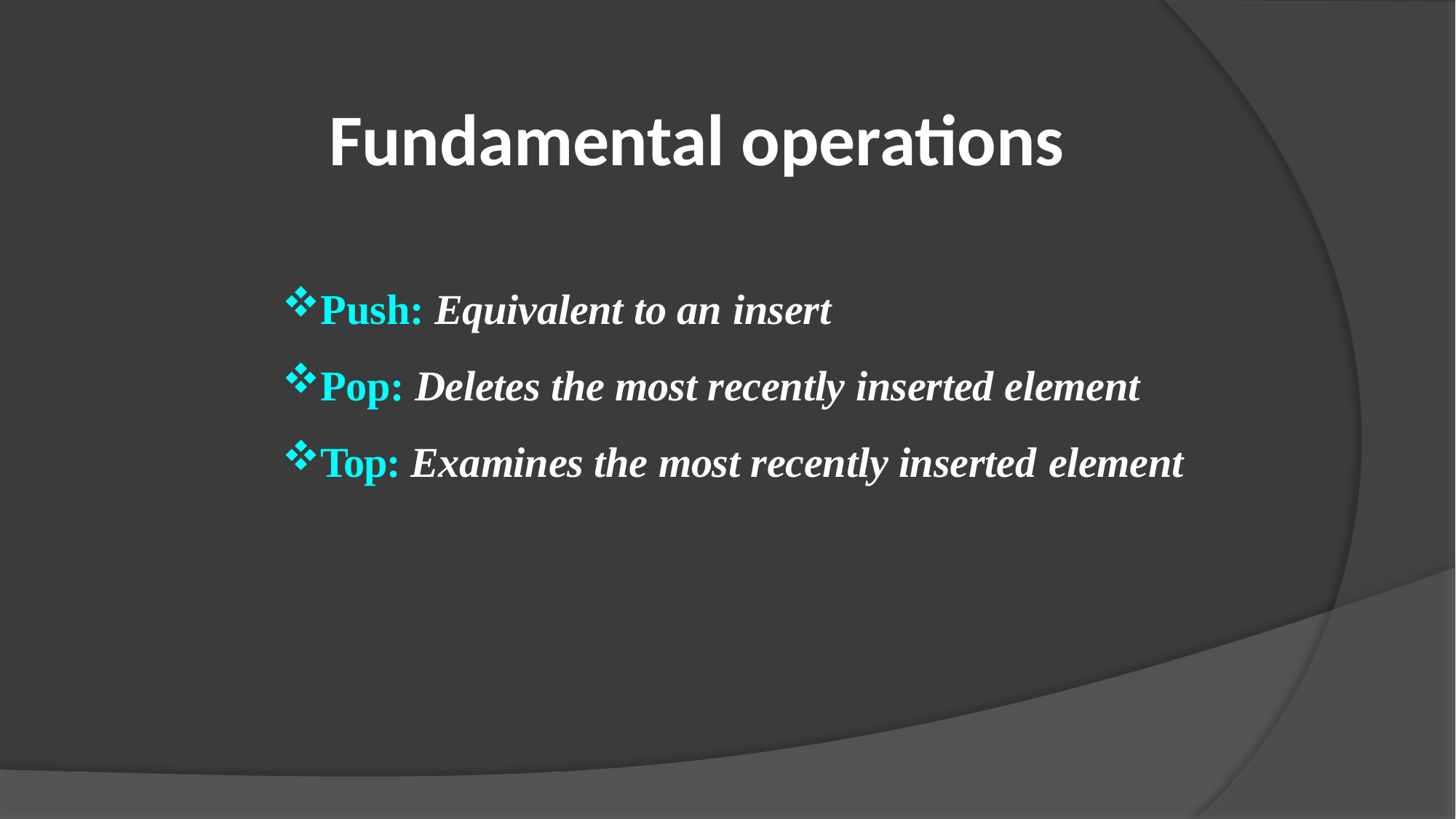

# Fundamental operations
Push: Equivalent to an insert
Pop: Deletes the most recently inserted element
Top: Examines the most recently inserted element